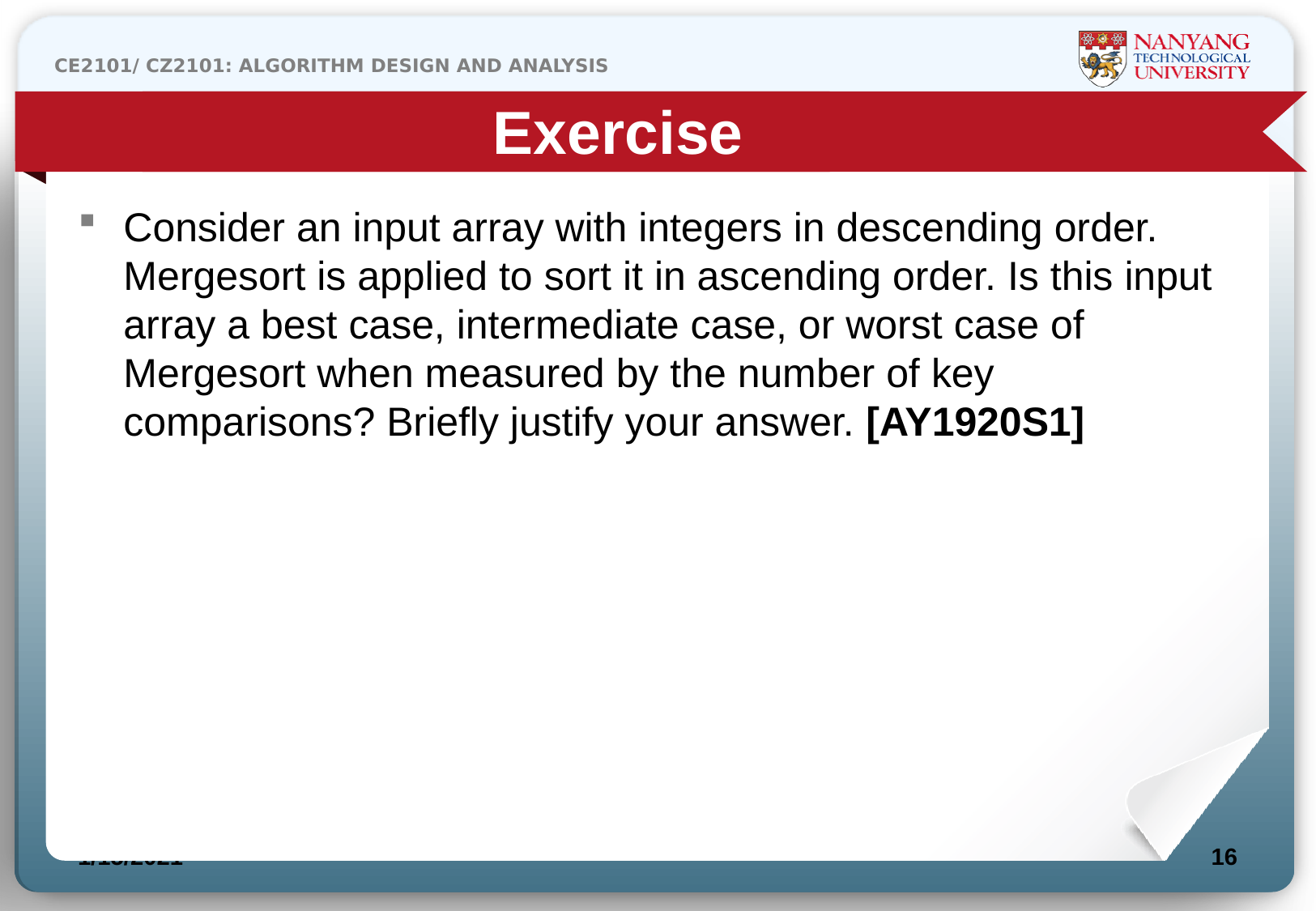

Exercise
Consider an input array with integers in descending order. Mergesort is applied to sort it in ascending order. Is this input array a best case, intermediate case, or worst case of Mergesort when measured by the number of key comparisons? Briefly justify your answer. [AY1920S1]